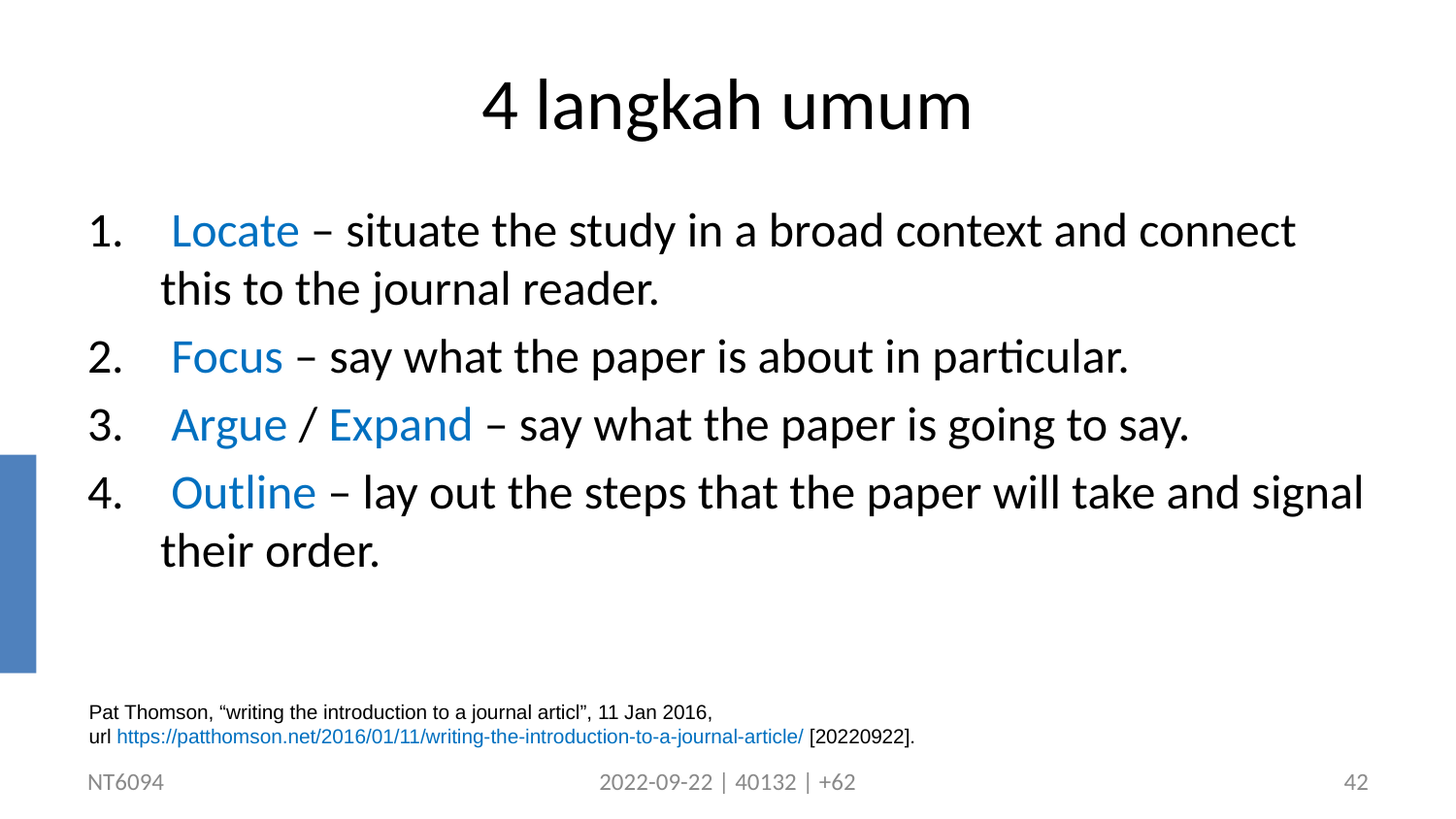

# 4 langkah umum
 Locate – situate the study in a broad context and connect this to the journal reader.
 Focus – say what the paper is about in particular.
 Argue / Expand – say what the paper is going to say.
 Outline – lay out the steps that the paper will take and signal their order.

Pat Thomson, “writing the introduction to a journal articl”, 11 Jan 2016,
url https://patthomson.net/2016/01/11/writing-the-introduction-to-a-journal-article/ [20220922].
NT6094
2022-09-22 | 40132 | +62
42